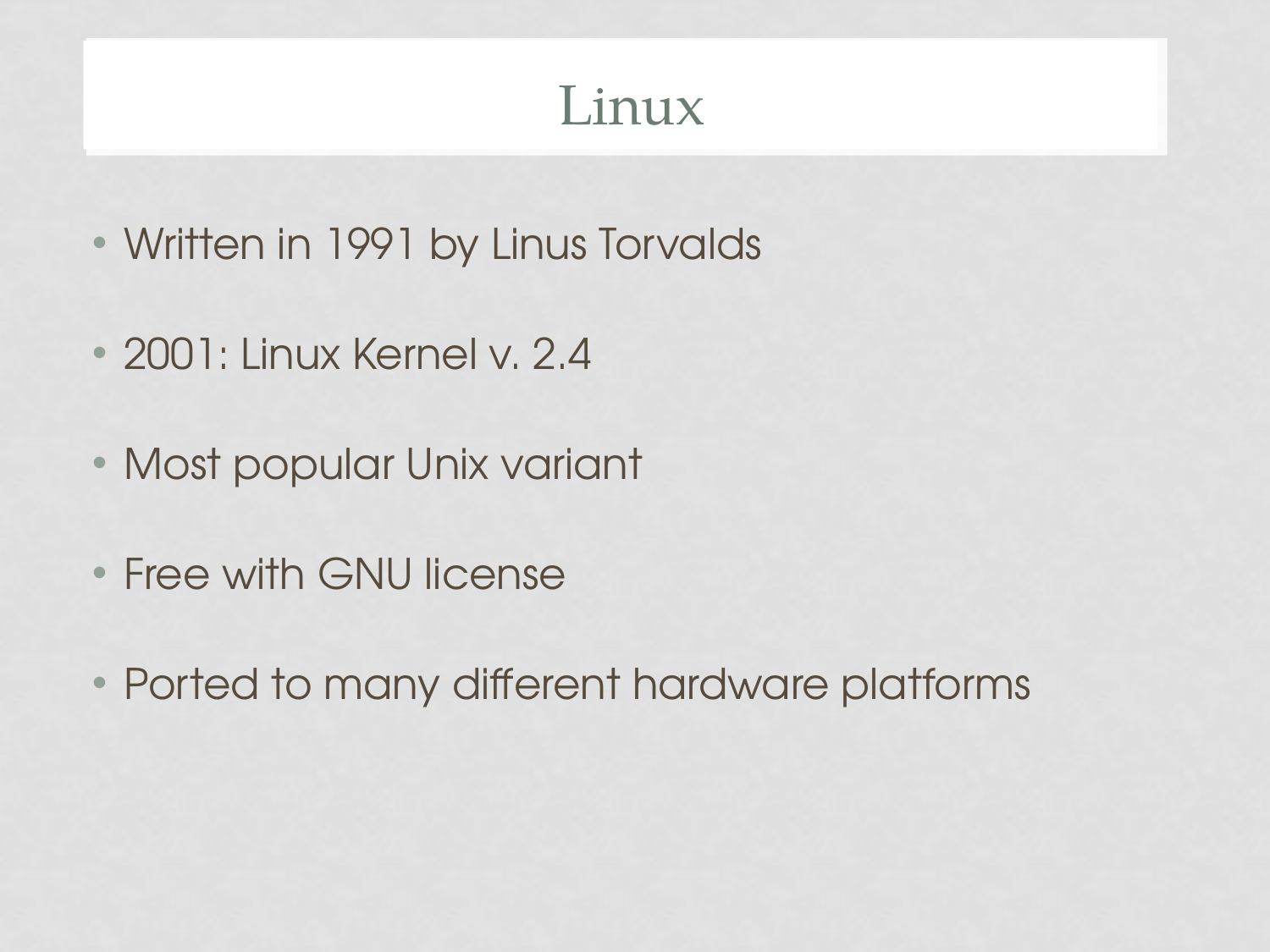

# Linux
Written in 1991 by Linus Torvalds
2001: Linux Kernel v. 2.4
Most popular Unix variant
Free with GNU license
Ported to many different hardware platforms